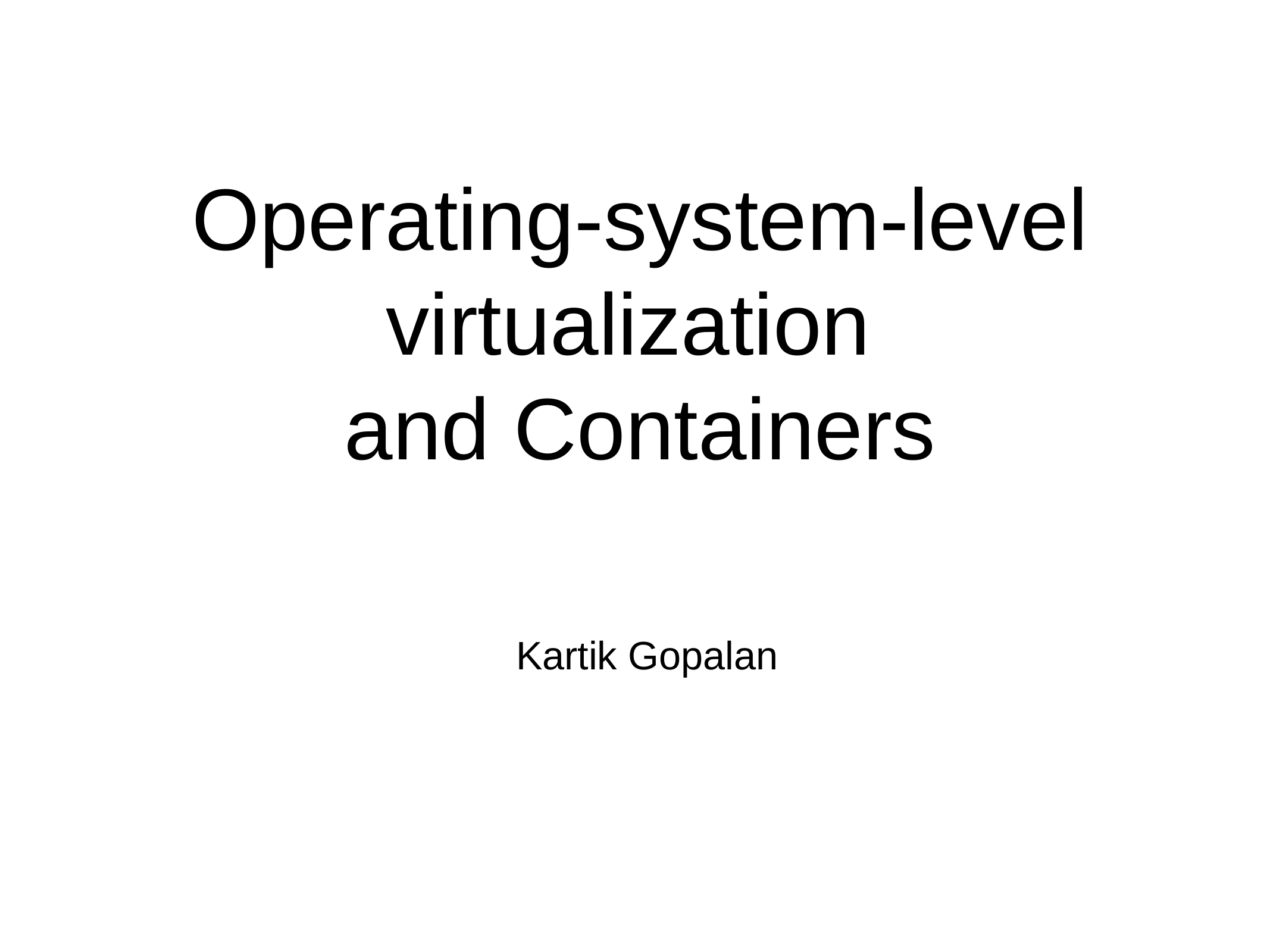

# Operating-system-level virtualization
and Containers
Kartik Gopalan